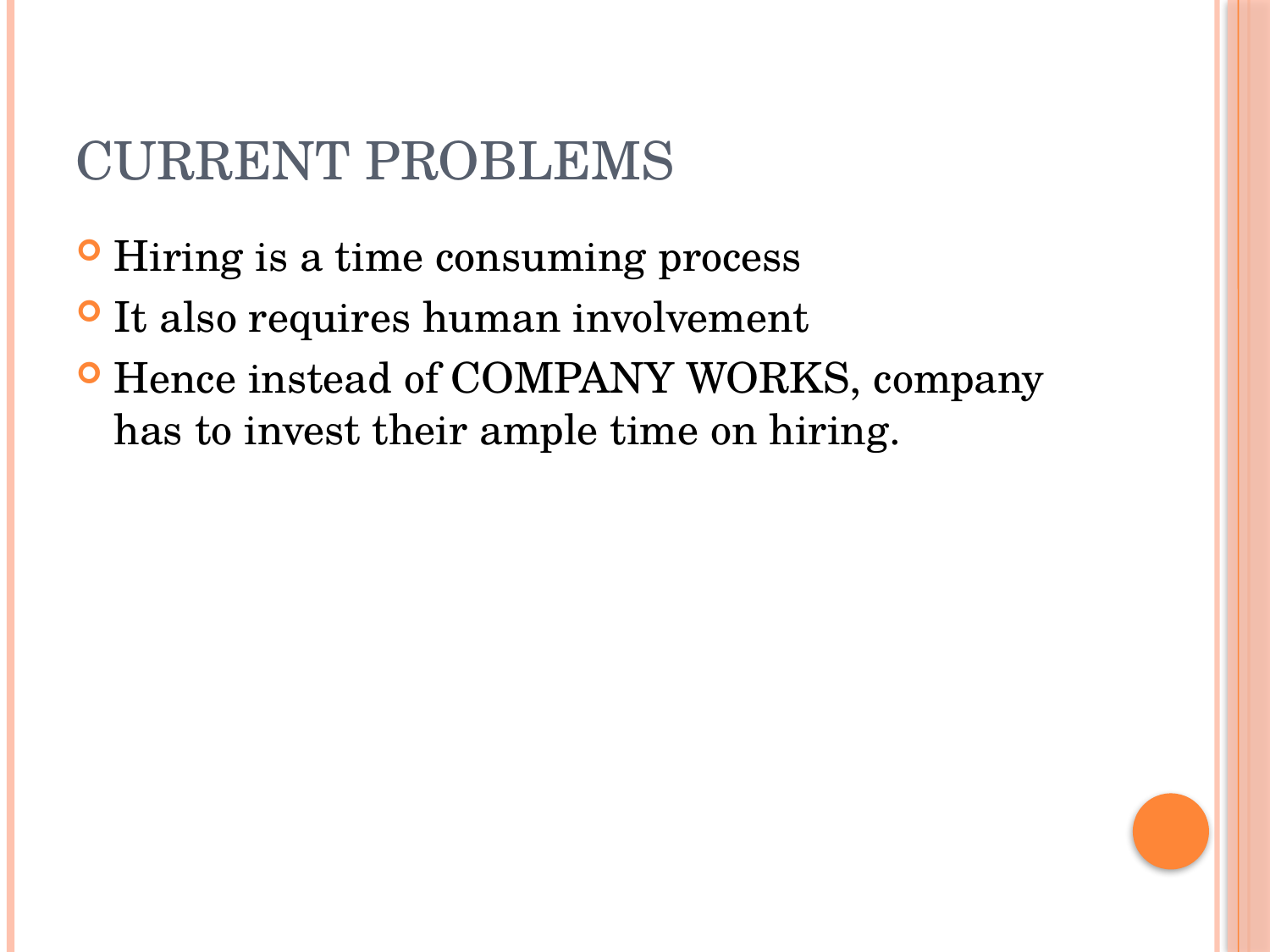

# Current problems
Hiring is a time consuming process
It also requires human involvement
Hence instead of COMPANY WORKS, company has to invest their ample time on hiring.